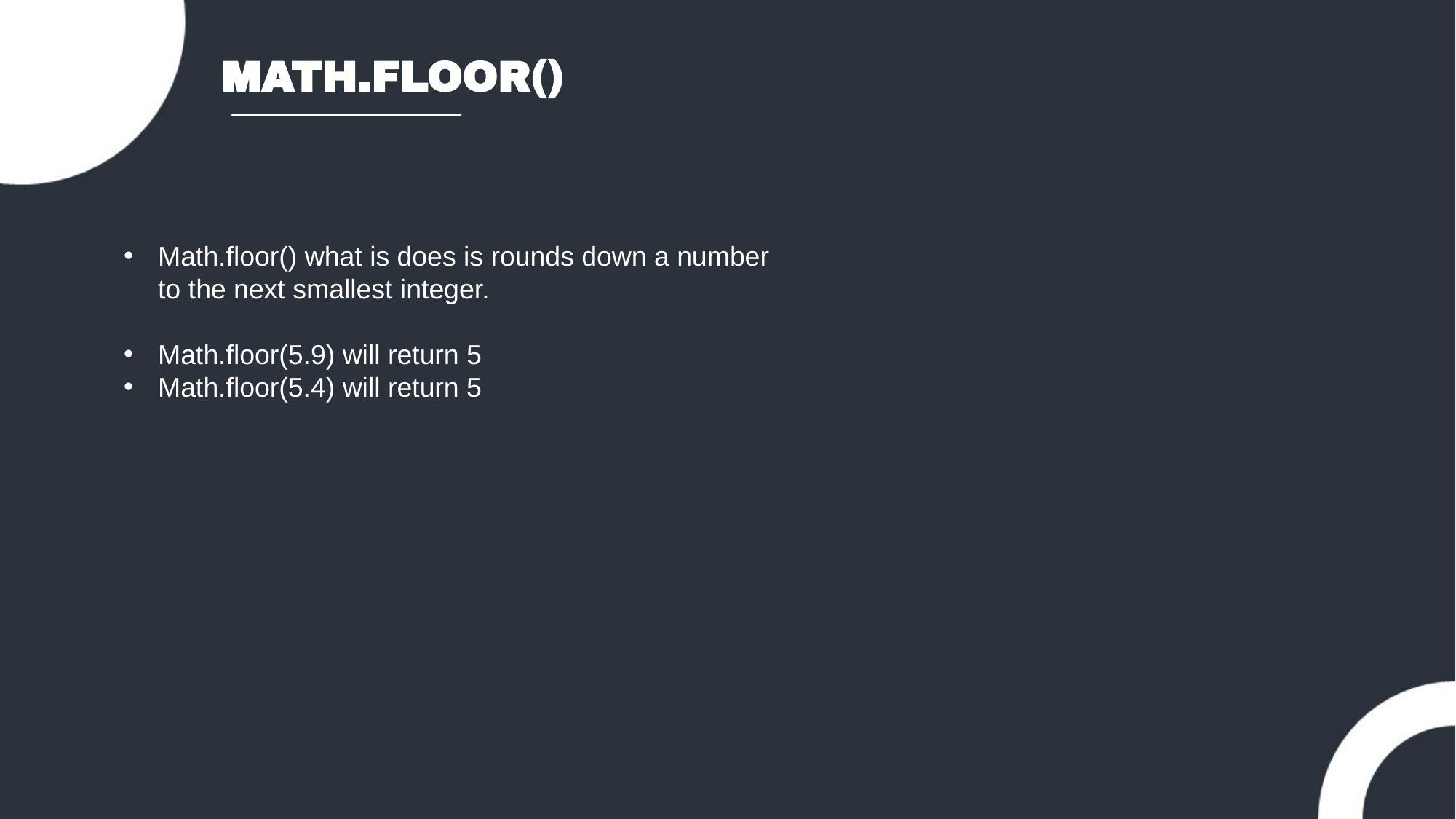

MATH.FLOOR()
Math.floor() what is does is rounds down a number to the next smallest integer.

Math.floor(5.9) will return 5
Math.floor(5.4) will return 5